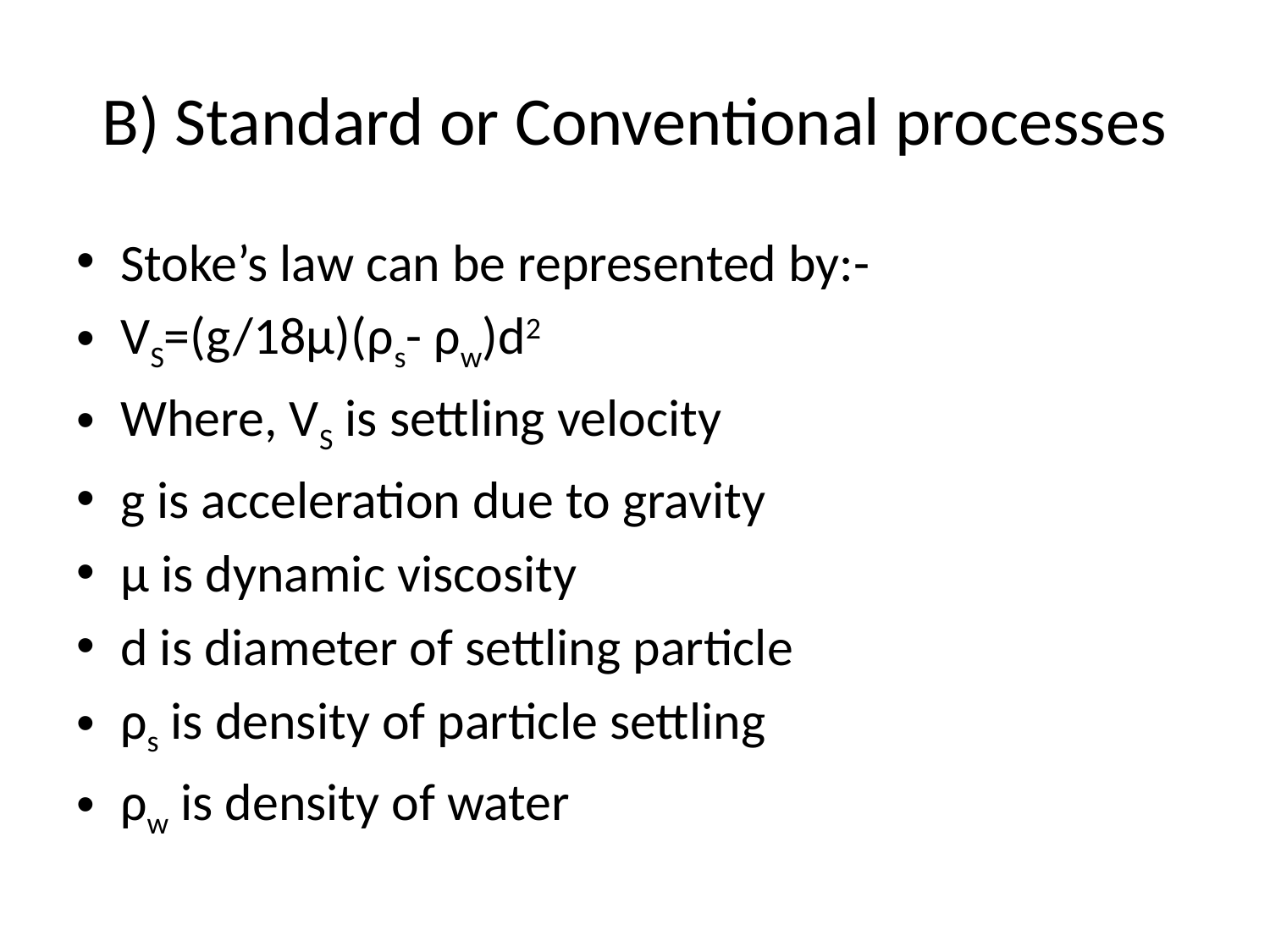

# B) Standard or Conventional processes
Stoke’s law can be represented by:-
VS=(g/18µ)(ρs- ρw)d2
Where, VS is settling velocity
g is acceleration due to gravity
µ is dynamic viscosity
d is diameter of settling particle
ρs is density of particle settling
ρw is density of water